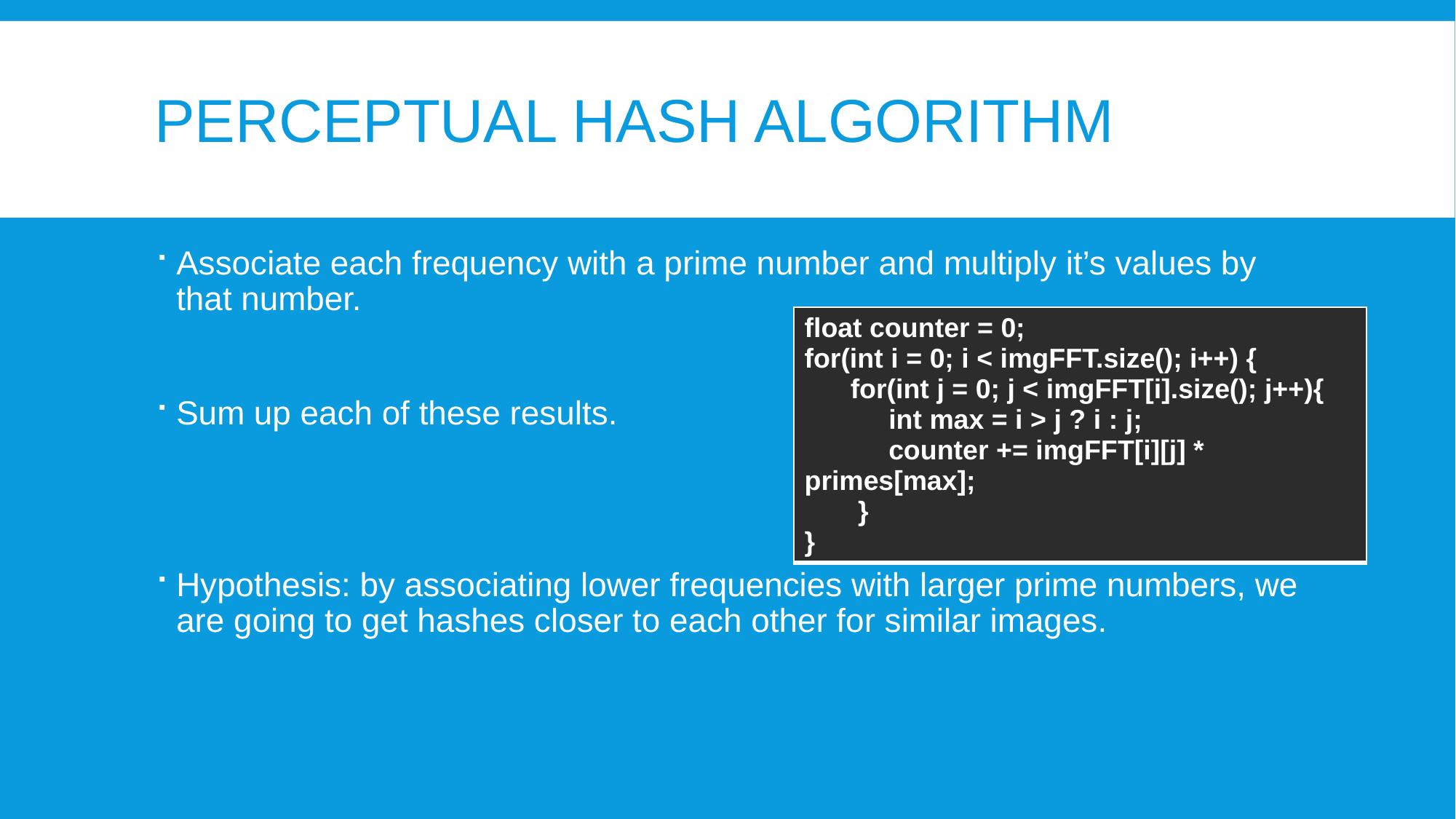

# Perceptual Hash Algorithm
Associate each frequency with a prime number and multiply it’s values by that number.

Sum up each of these results.

Hypothesis: by associating lower frequencies with larger prime numbers, we are going to get hashes closer to each other for similar images.

| float counter = 0; for(int i = 0; i < imgFFT.size(); i++) { for(int j = 0; j < imgFFT[i].size(); j++){ int max = i > j ? i : j; counter += imgFFT[i][j] \* primes[max]; } } |
| --- |